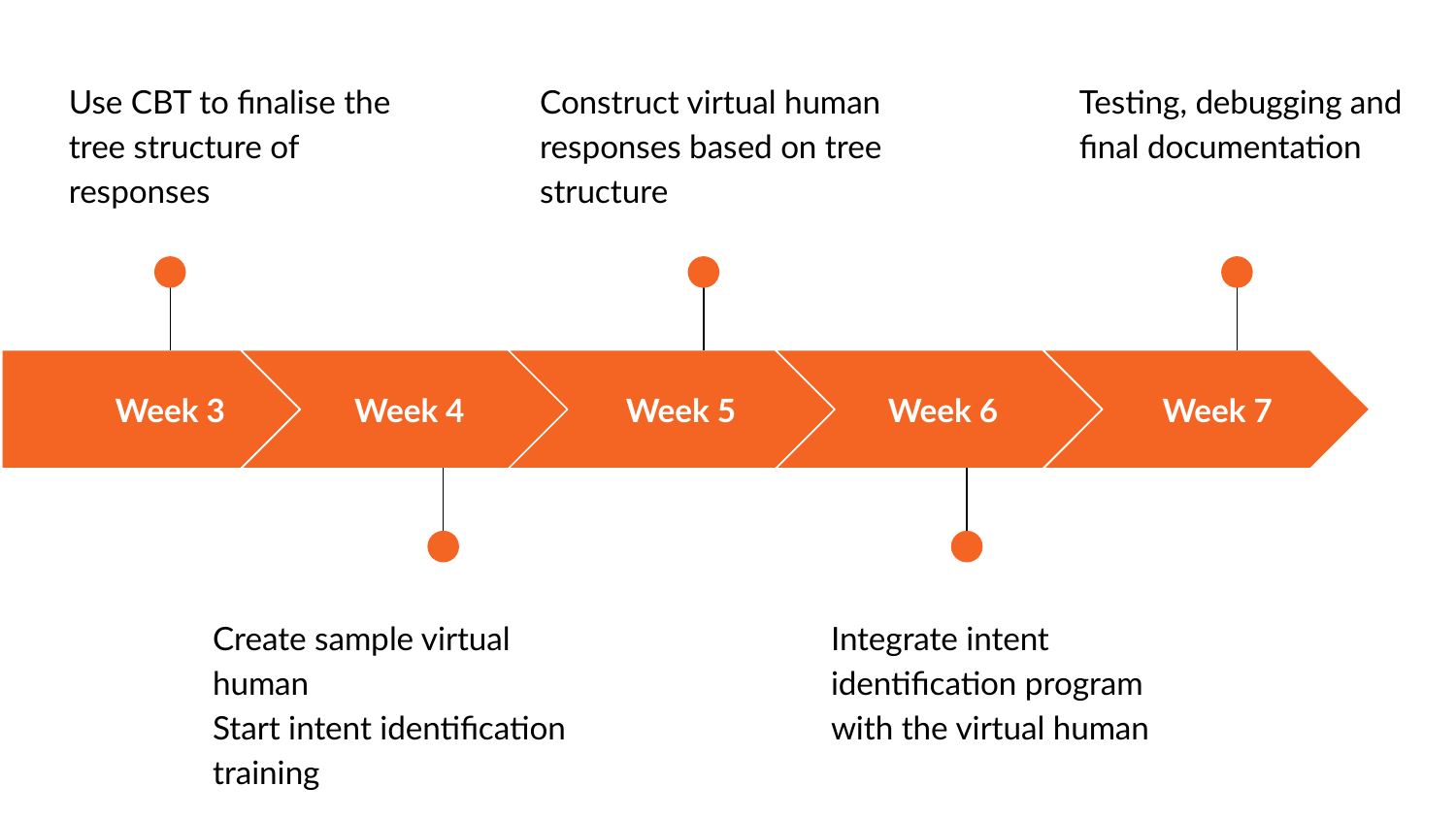

Testing, debugging and final documentation
Use CBT to finalise the tree structure of responses

Construct virtual human responses based on tree structure

     Week 5

Week 3
   Week 4
    Week 6
  Week 7

Create sample virtual human
Start intent identification training
Integrate intent identification program with the virtual human